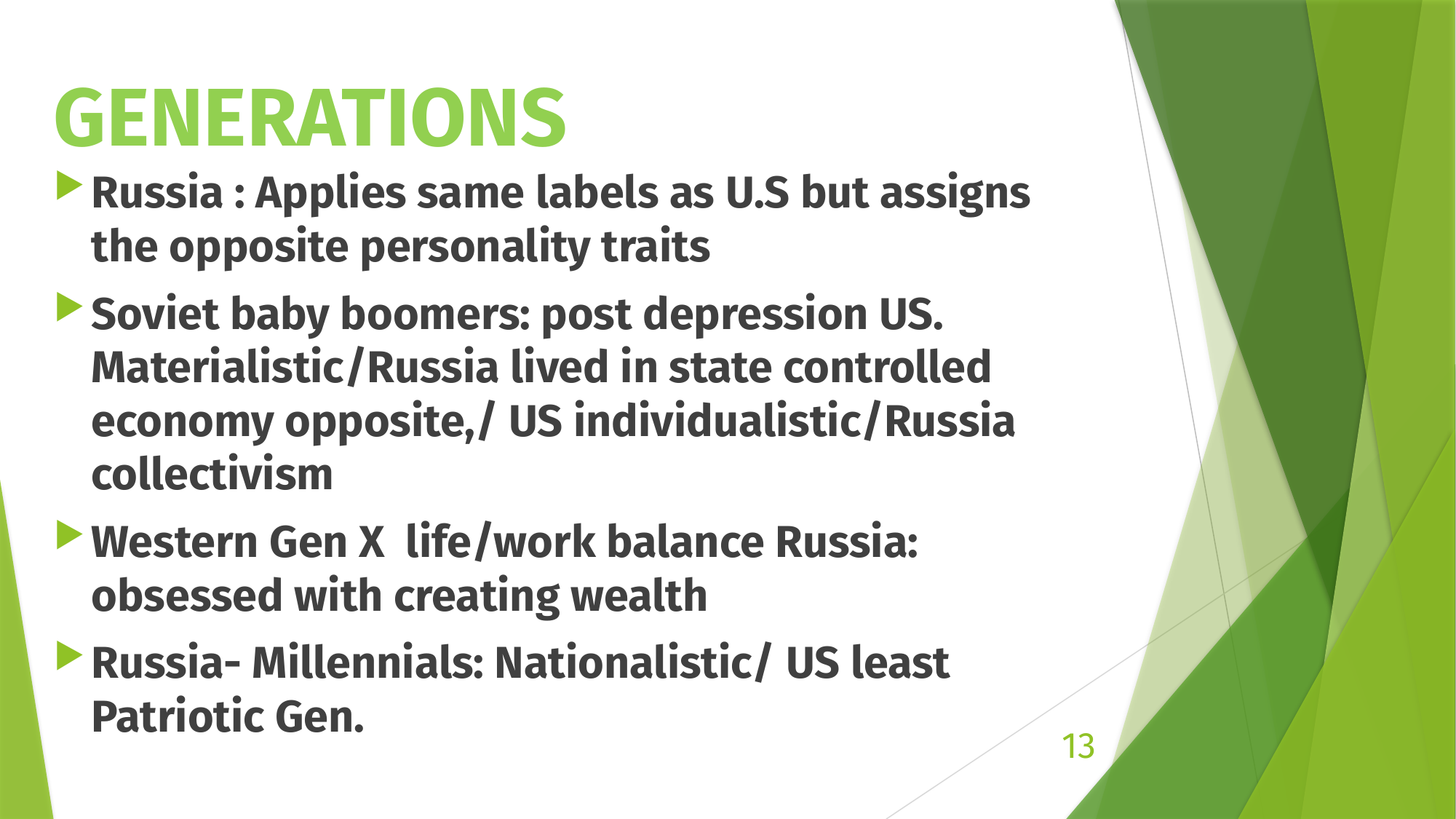

GENERATIONS
Russia : Applies same labels as U.S but assigns the opposite personality traits
Soviet baby boomers: post depression US. Materialistic/Russia lived in state controlled economy opposite,/ US individualistic/Russia collectivism
Western Gen X  life/work balance Russia: obsessed with creating wealth
Russia- Millennials: Nationalistic/ US least Patriotic Gen.

13